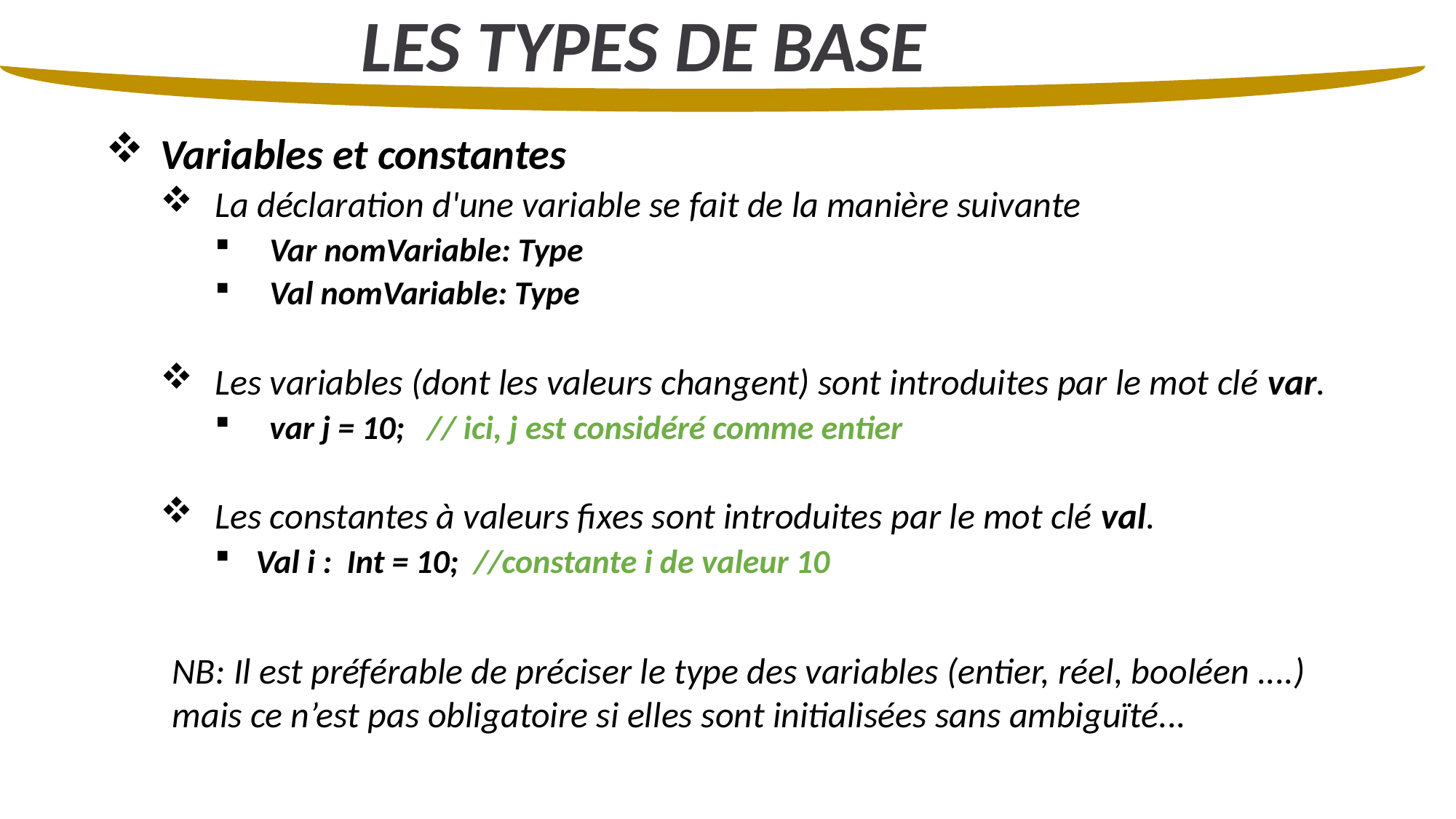

LES TYPES DE BASE
Variables et constantes
La déclaration d'une variable se fait de la manière suivante
Var nomVariable: Type
Val nomVariable: Type

Les variables (dont les valeurs changent) sont introduites par le mot clé var.
var j = 10;   // ici, j est considéré comme entier

Les constantes à valeurs fixes sont introduites par le mot clé val.
Val i :  Int = 10;  //constante i de valeur 10
NB: Il est préférable de préciser le type des variables (entier, réel, booléen ....) mais ce n’est pas obligatoire si elles sont initialisées sans ambiguïté...